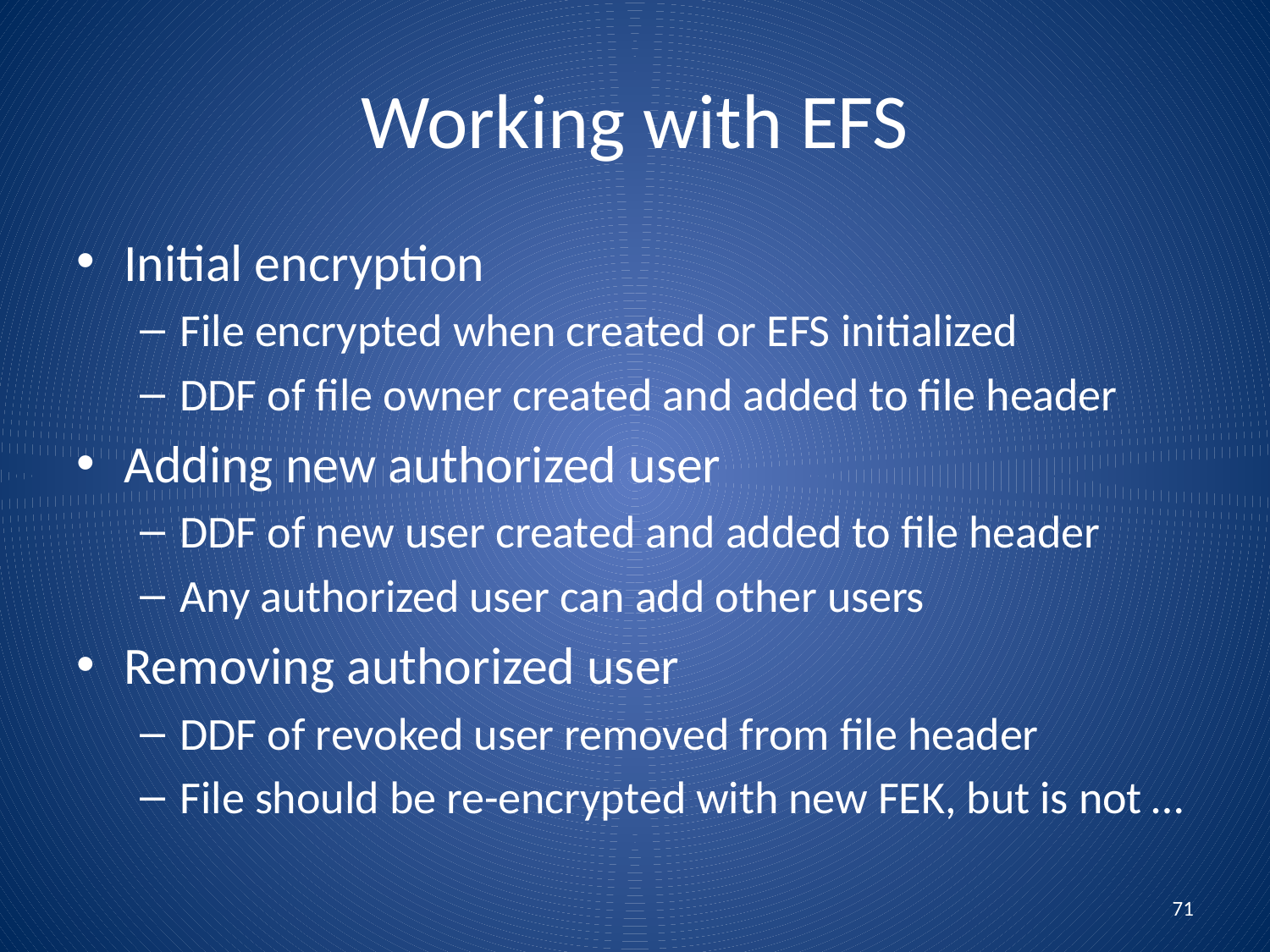

# Working with EFS
Initial encryption
File encrypted when created or EFS initialized
DDF of file owner created and added to file header
Adding new authorized user
DDF of new user created and added to file header
Any authorized user can add other users
Removing authorized user
DDF of revoked user removed from file header
File should be re-encrypted with new FEK, but is not …

71